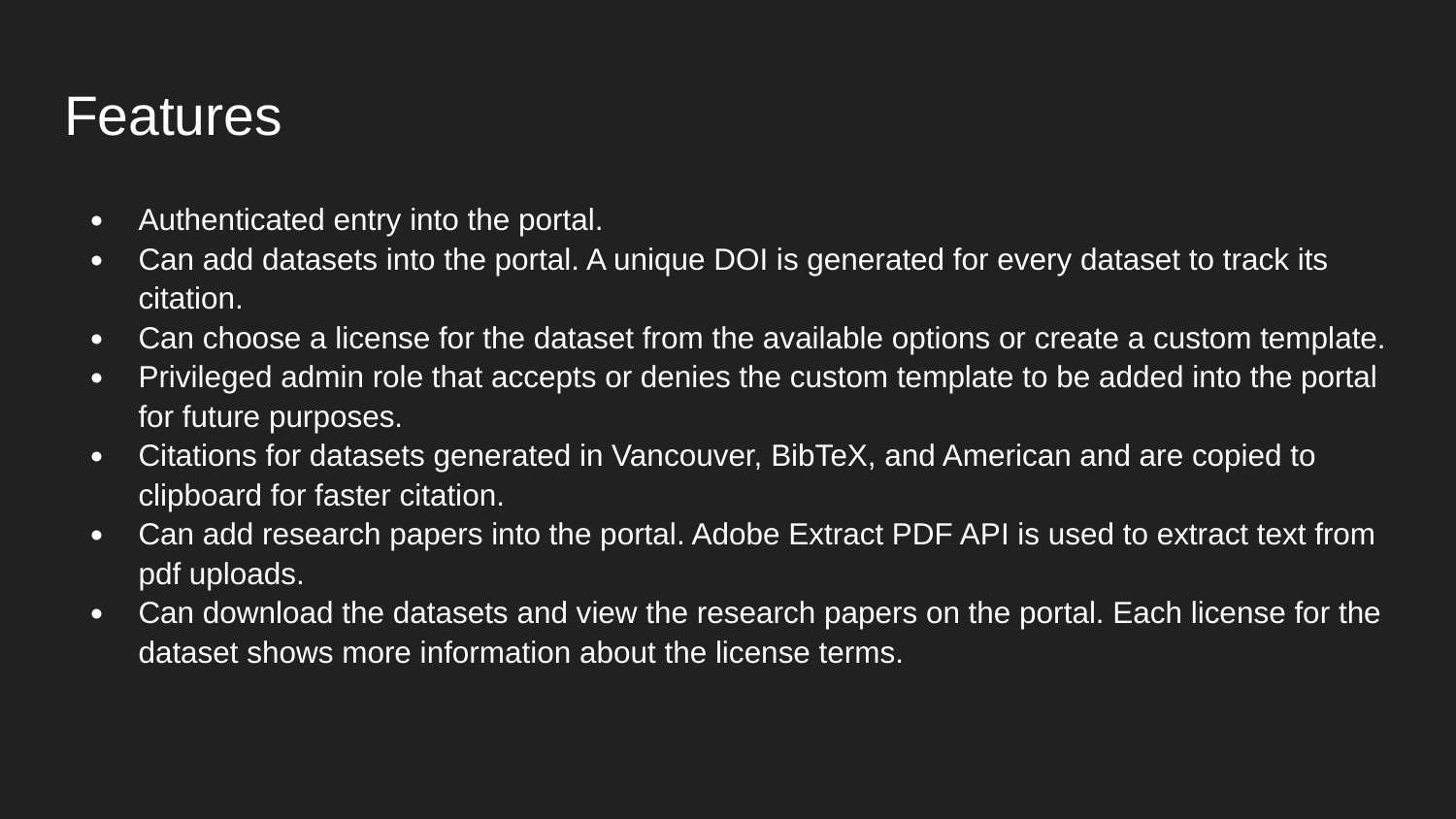

# Features
Authenticated entry into the portal.
Can add datasets into the portal. A unique DOI is generated for every dataset to track its citation.
Can choose a license for the dataset from the available options or create a custom template.
Privileged admin role that accepts or denies the custom template to be added into the portal for future purposes.
Citations for datasets generated in Vancouver, BibTeX, and American and are copied to clipboard for faster citation.
Can add research papers into the portal. Adobe Extract PDF API is used to extract text from pdf uploads.
Can download the datasets and view the research papers on the portal. Each license for the dataset shows more information about the license terms.